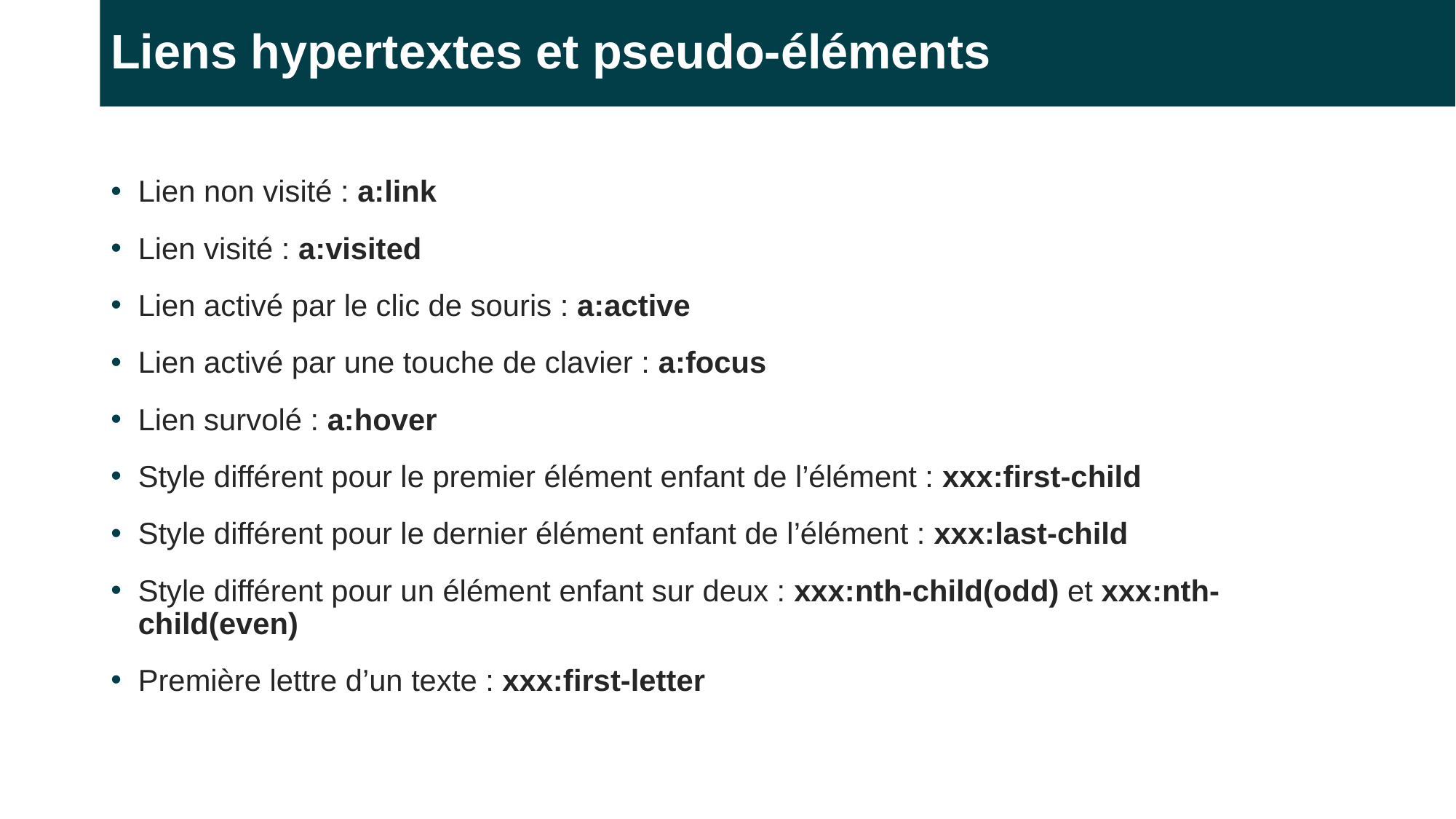

# Liens hypertextes et pseudo-éléments
Lien non visité : a:link
Lien visité : a:visited
Lien activé par le clic de souris : a:active
Lien activé par une touche de clavier : a:focus
Lien survolé : a:hover
Style différent pour le premier élément enfant de l’élément : xxx:first-child
Style différent pour le dernier élément enfant de l’élément : xxx:last-child
Style différent pour un élément enfant sur deux : xxx:nth-child(odd) et xxx:nth-child(even)
Première lettre d’un texte : xxx:first-letter